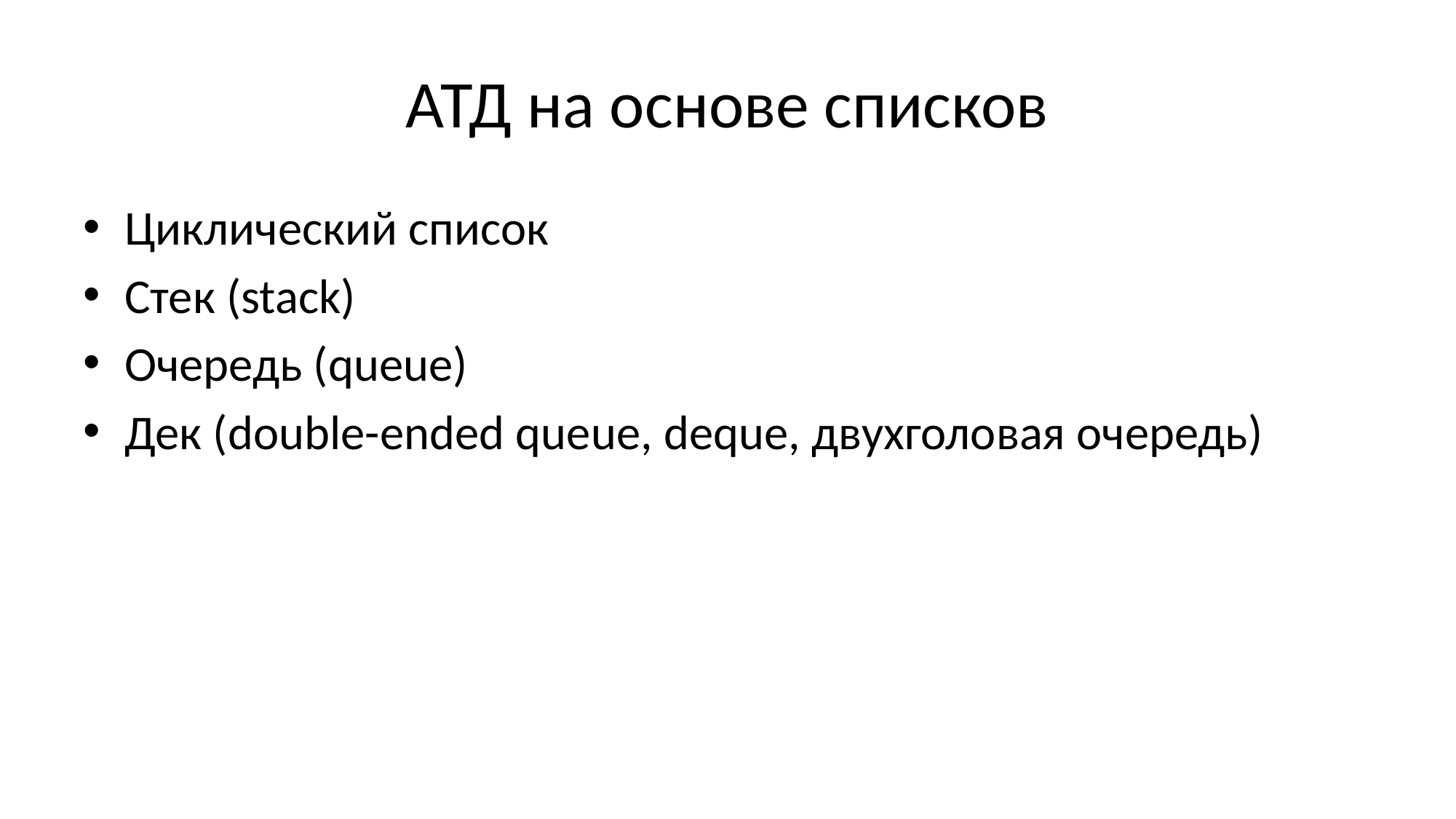

# АТД на основе списков
Циклический список
Стек (stack)
Очередь (queue)
Дек (double-ended queue, deque, двухголовая очередь)